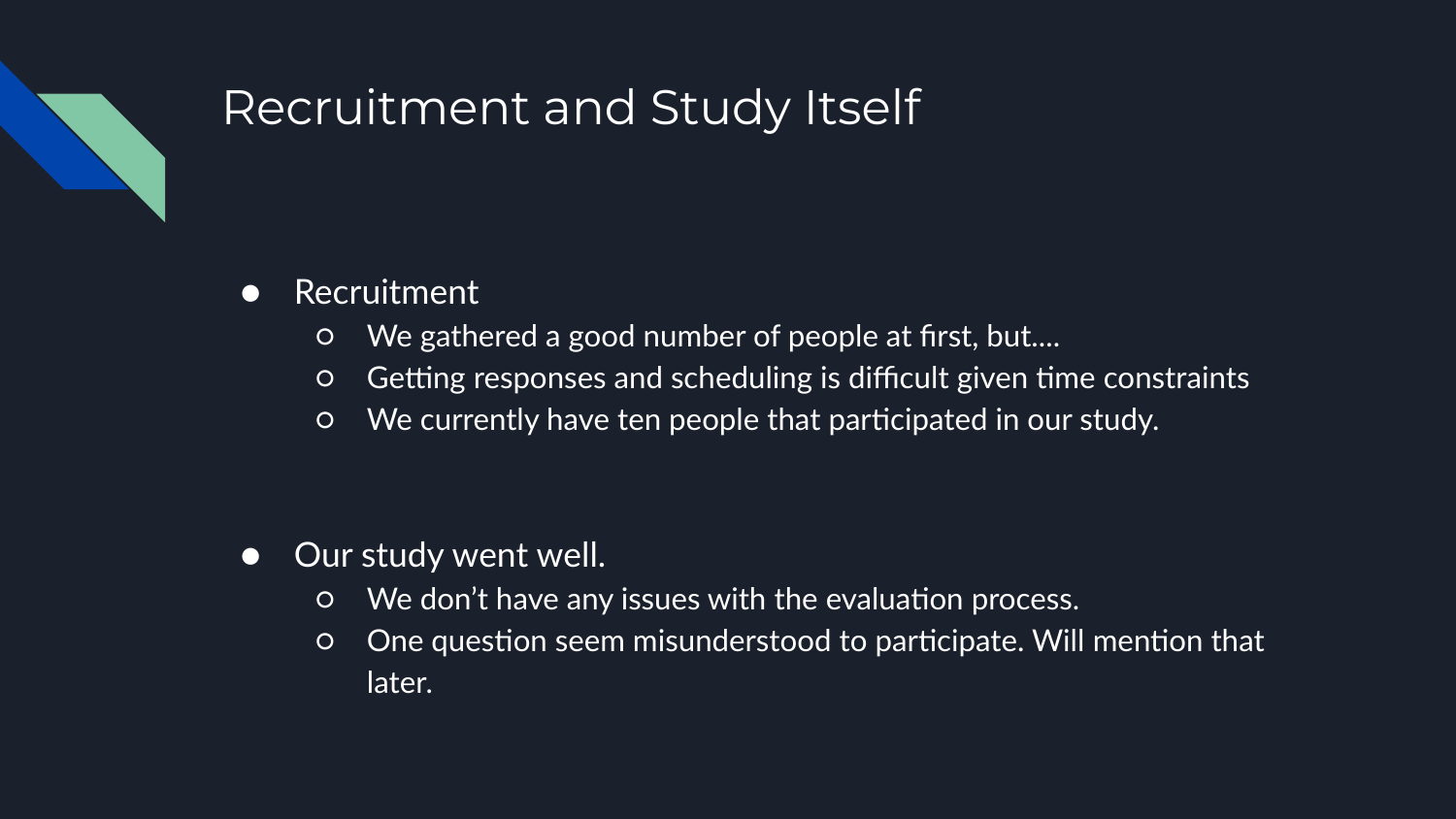

# Recruitment and Study Itself
Recruitment
We gathered a good number of people at first, but....
Getting responses and scheduling is difficult given time constraints
We currently have ten people that participated in our study.

Our study went well.
We don’t have any issues with the evaluation process.
One question seem misunderstood to participate. Will mention that later.